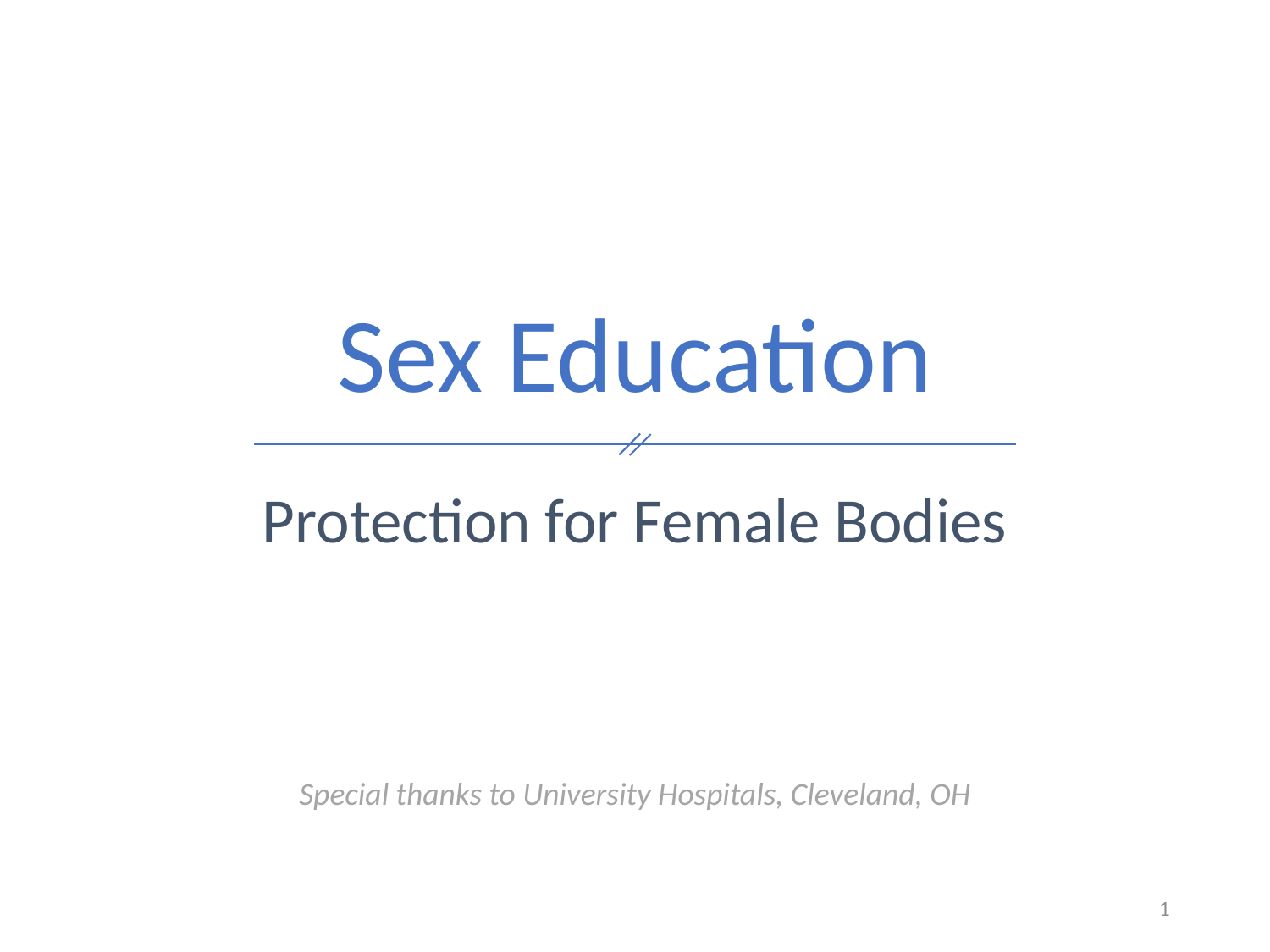

# Sex Education
Protection for Female Bodies
Special thanks to University Hospitals, Cleveland, OH
1